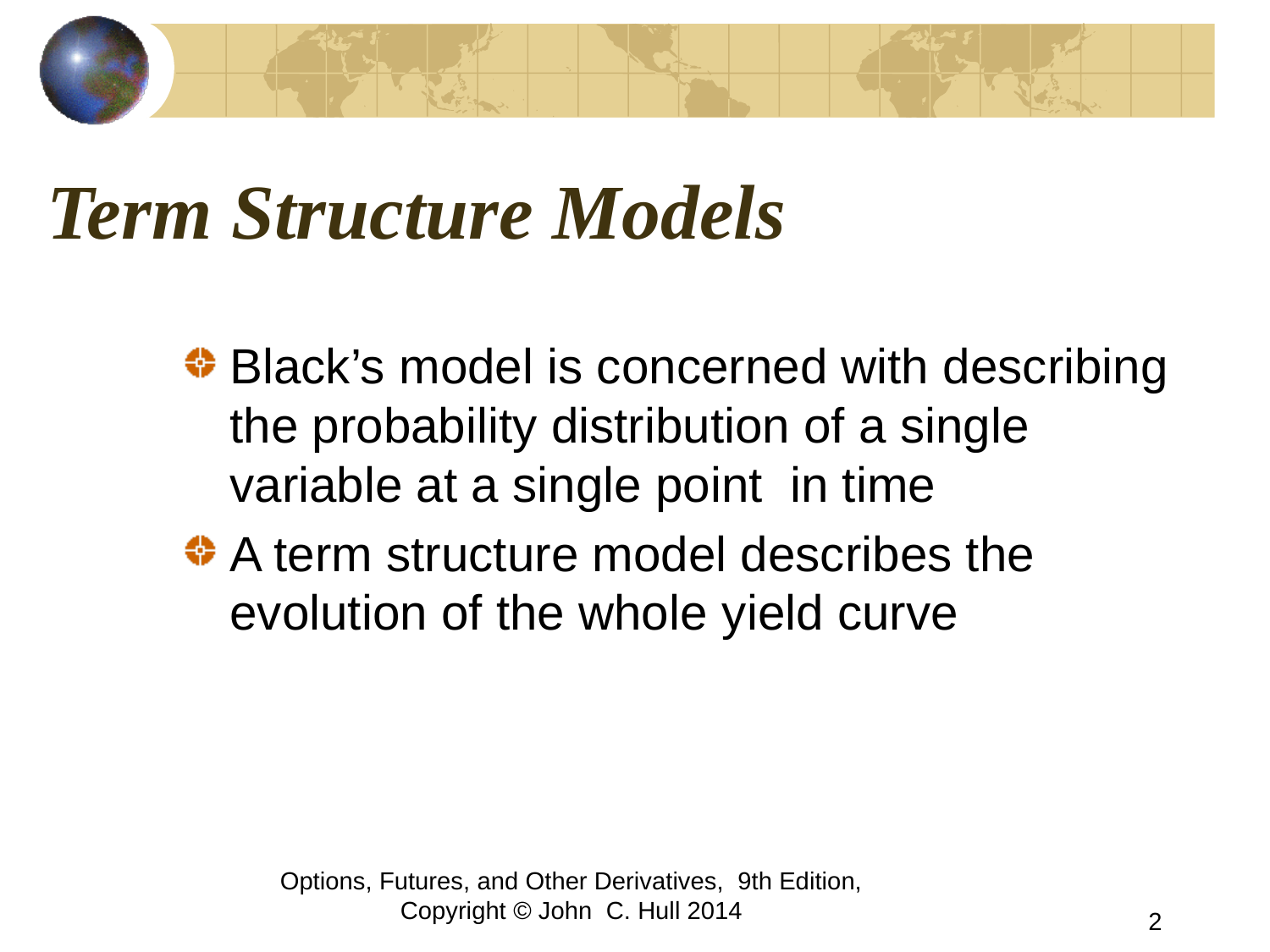

# Term Structure Models
Black’s model is concerned with describing the probability distribution of a single variable at a single point  in time
A term structure model describes the evolution of the whole yield curve
Options, Futures, and Other Derivatives,  9th Edition, Copyright © John  C. Hull 2014
2